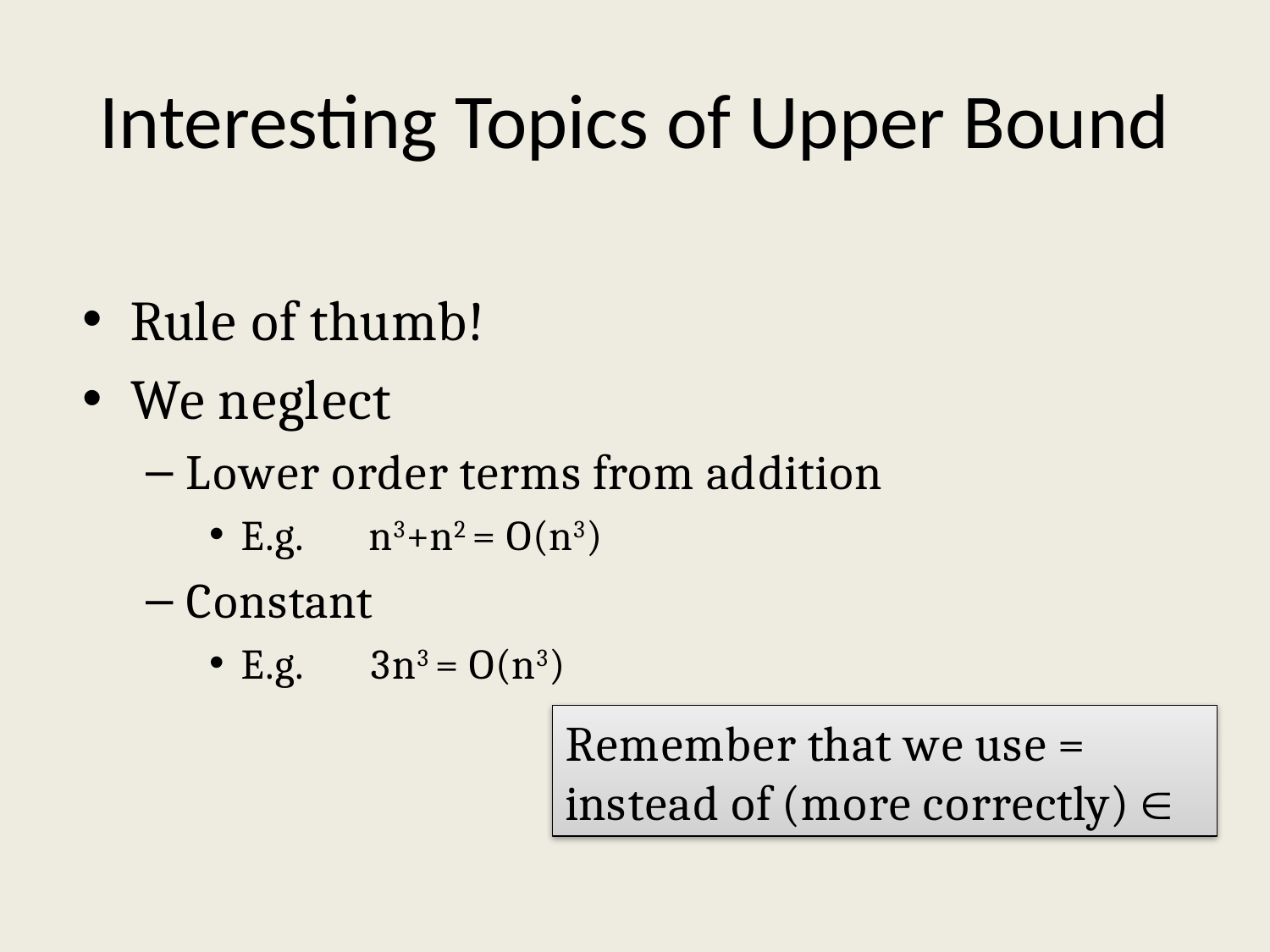

# Interesting Topics of Upper Bound
Rule of thumb!
We neglect
Lower order terms from addition
E.g.       n3+n2 = O(n3)
Constant
E.g.       3n3 = O(n3)
Remember that we use = instead of (more correctly) ∈